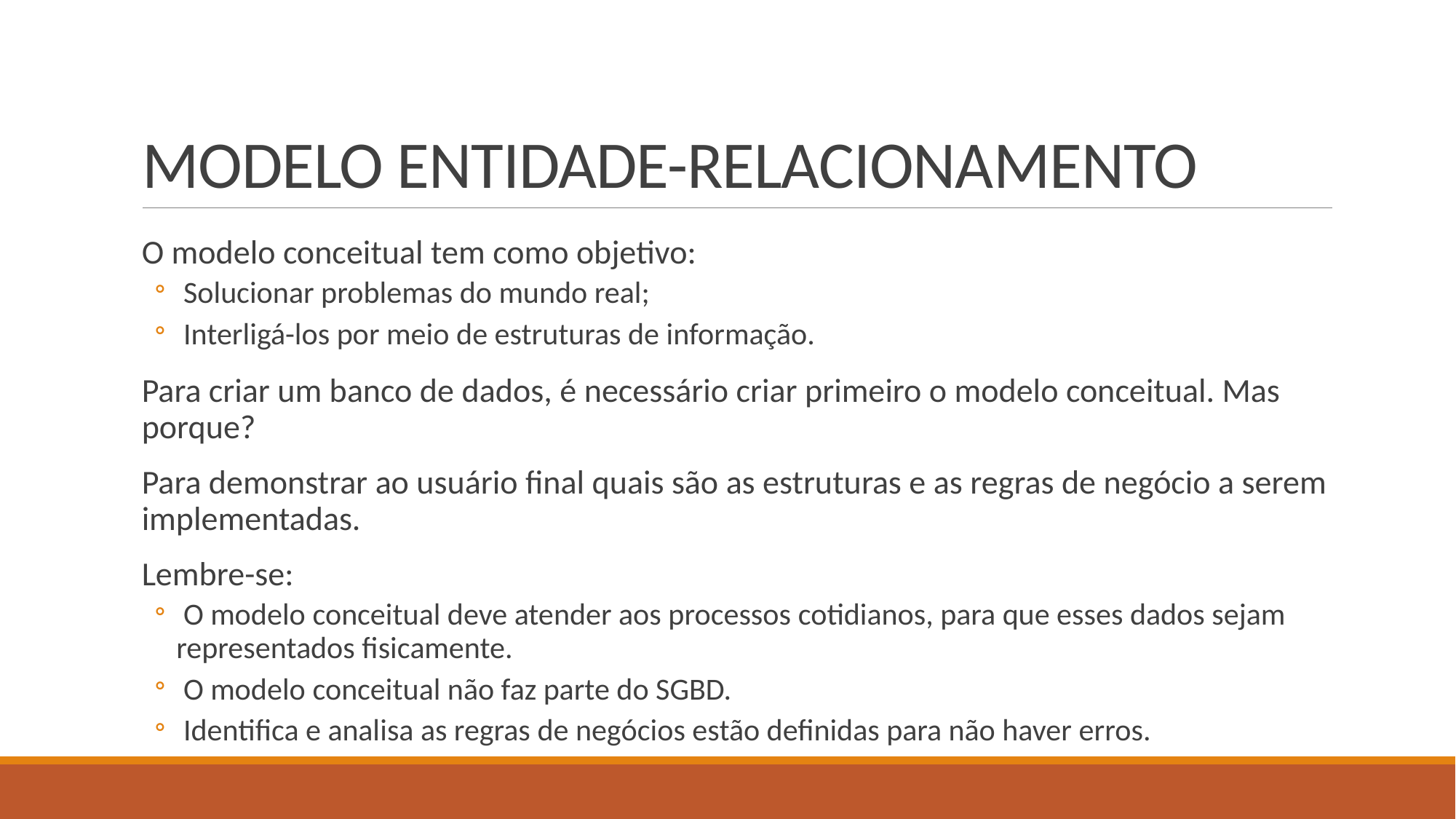

# MODELO ENTIDADE-RELACIONAMENTO
O modelo conceitual tem como objetivo:
 Solucionar problemas do mundo real;
 Interligá-los por meio de estruturas de informação.
Para criar um banco de dados, é necessário criar primeiro o modelo conceitual. Mas porque?
Para demonstrar ao usuário final quais são as estruturas e as regras de negócio a serem implementadas.
Lembre-se:
 O modelo conceitual deve atender aos processos cotidianos, para que esses dados sejam representados fisicamente.
 O modelo conceitual não faz parte do SGBD.
 Identifica e analisa as regras de negócios estão definidas para não haver erros.